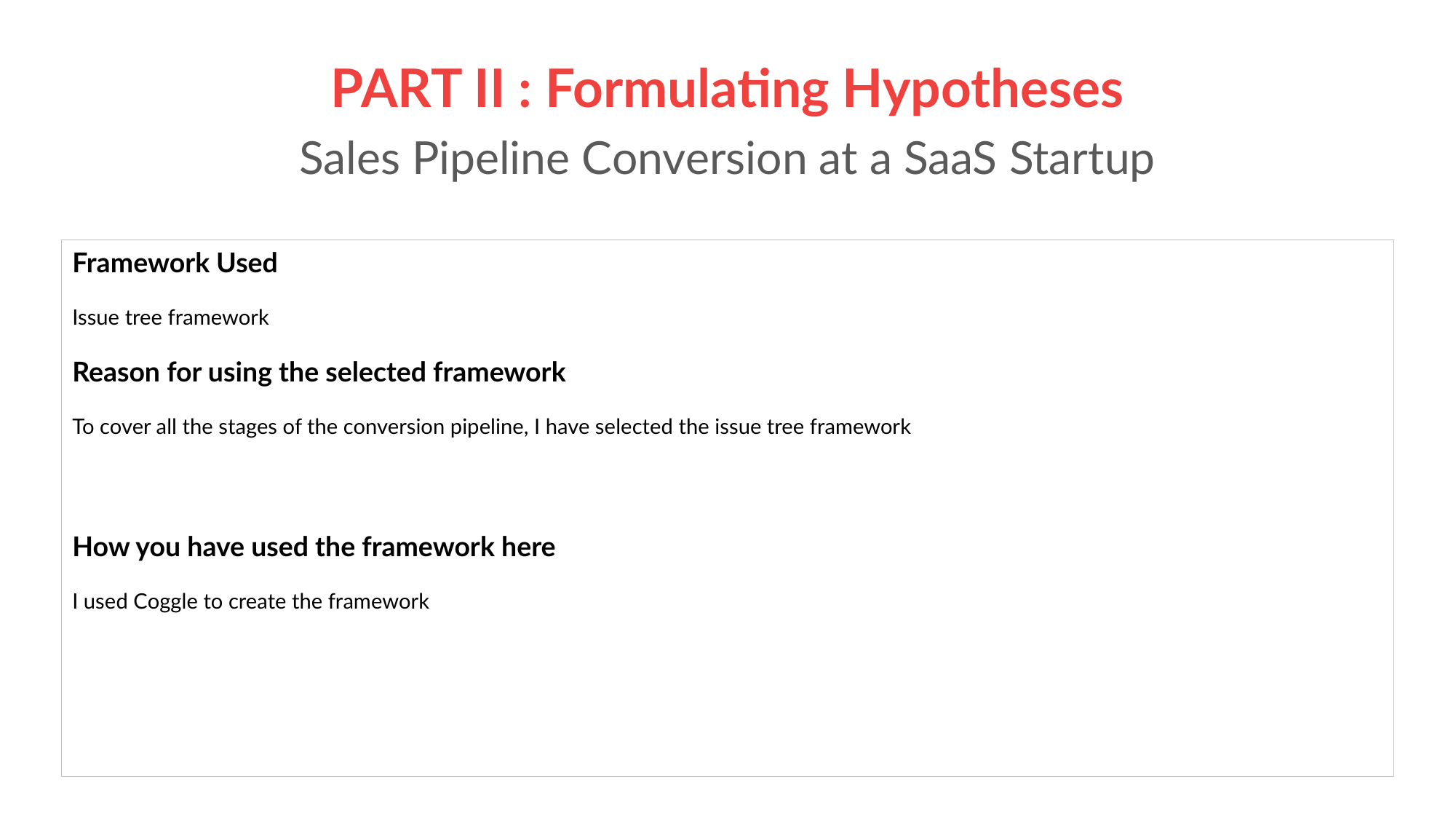

# PART II : Formulating Hypotheses Sales Pipeline Conversion at a SaaS Startup
Framework Used

Issue tree framework

Reason for using the selected framework

To cover all the stages of the conversion pipeline, I have selected the issue tree framework

How you have used the framework here

I used Coggle to create the framework